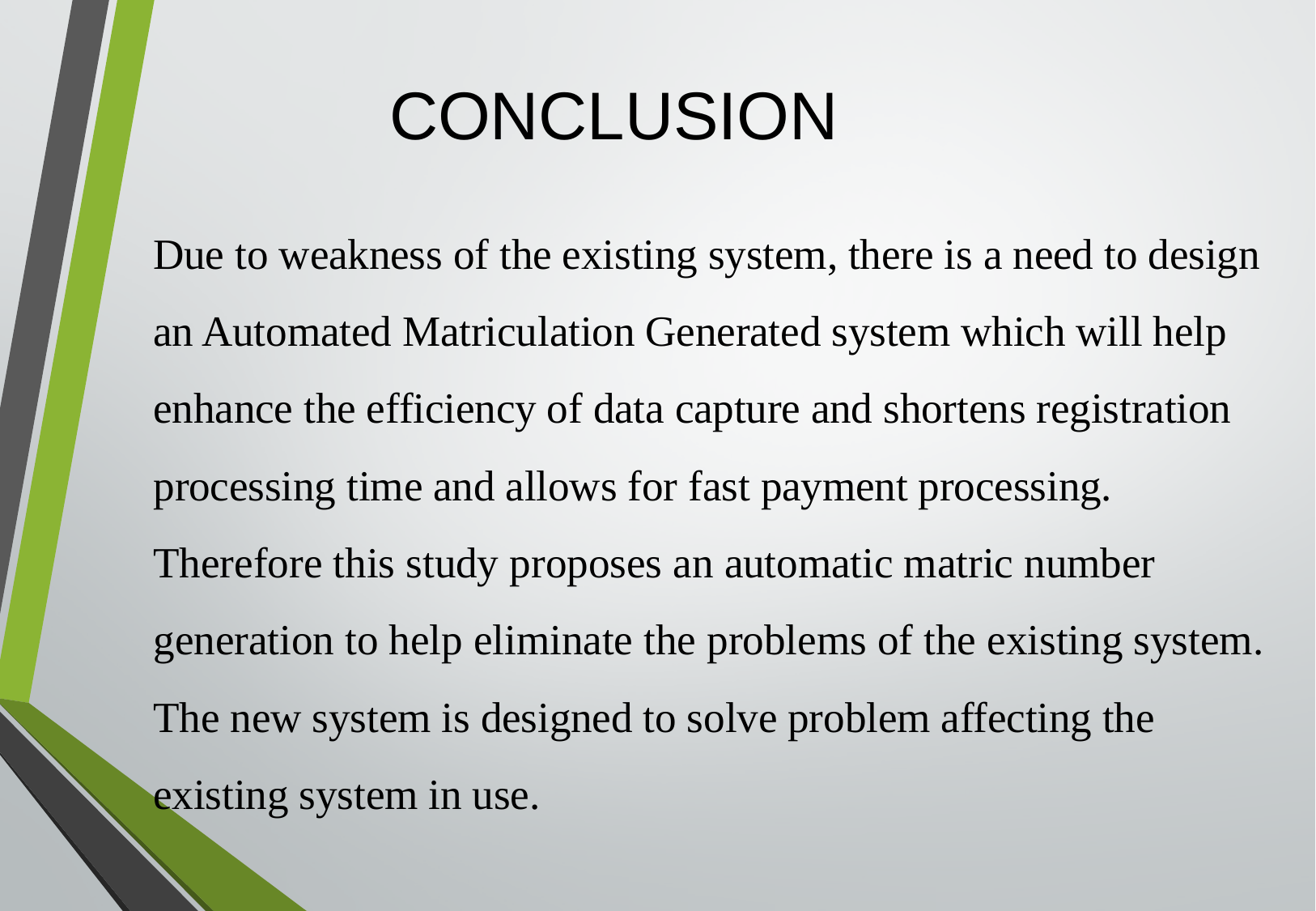

# CONCLUSION
Due to weakness of the existing system, there is a need to design an Automated Matriculation Generated system which will help enhance the efficiency of data capture and shortens registration processing time and allows for fast payment processing. Therefore this study proposes an automatic matric number generation to help eliminate the problems of the existing system. The new system is designed to solve problem affecting the existing system in use.